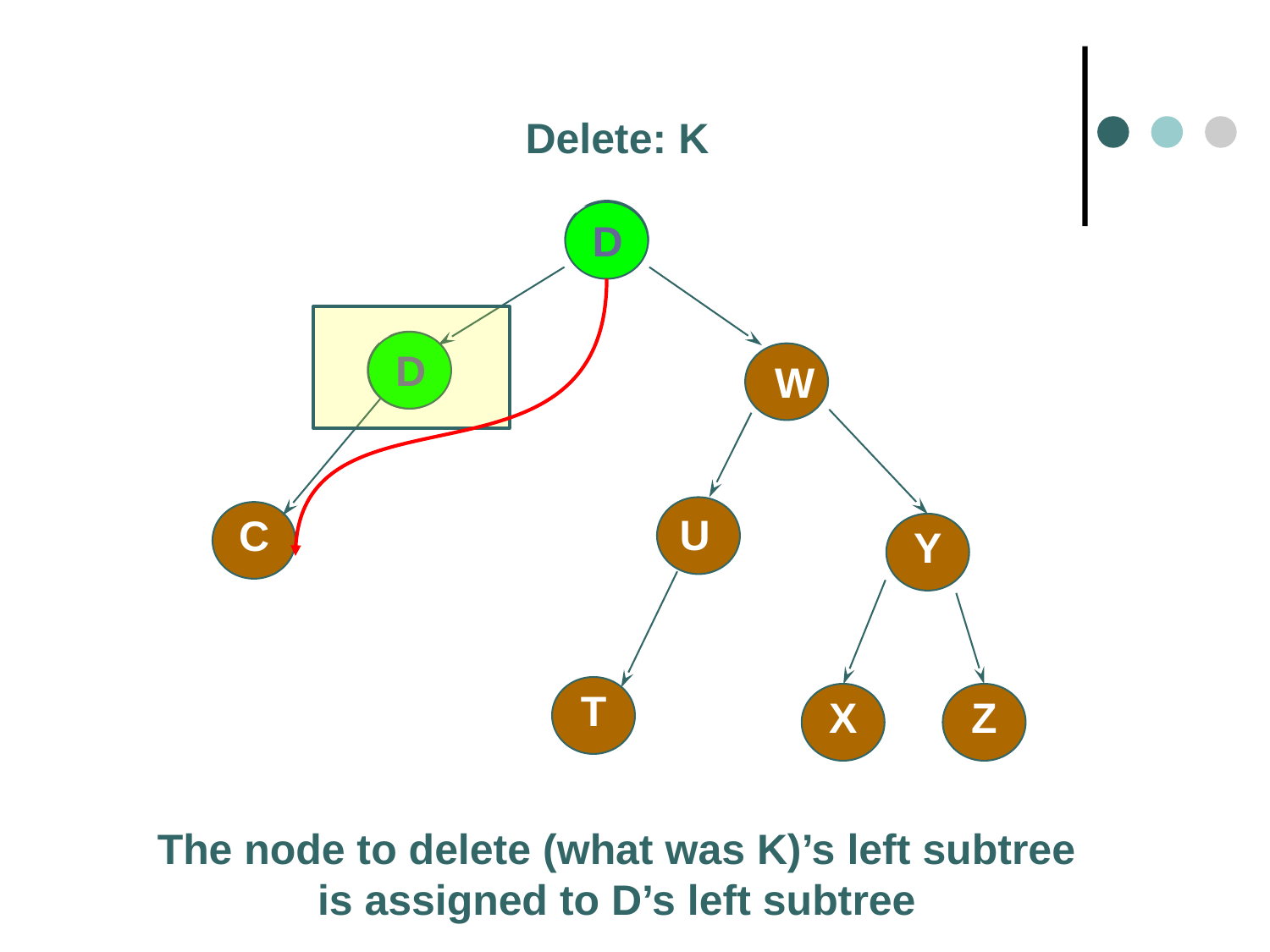

Delete: K

F

D

K

F

D

D

W

U

C

Y

E

T

X
Z
The node to delete (what was K)’s left subtree
is assigned to D’s left subtree